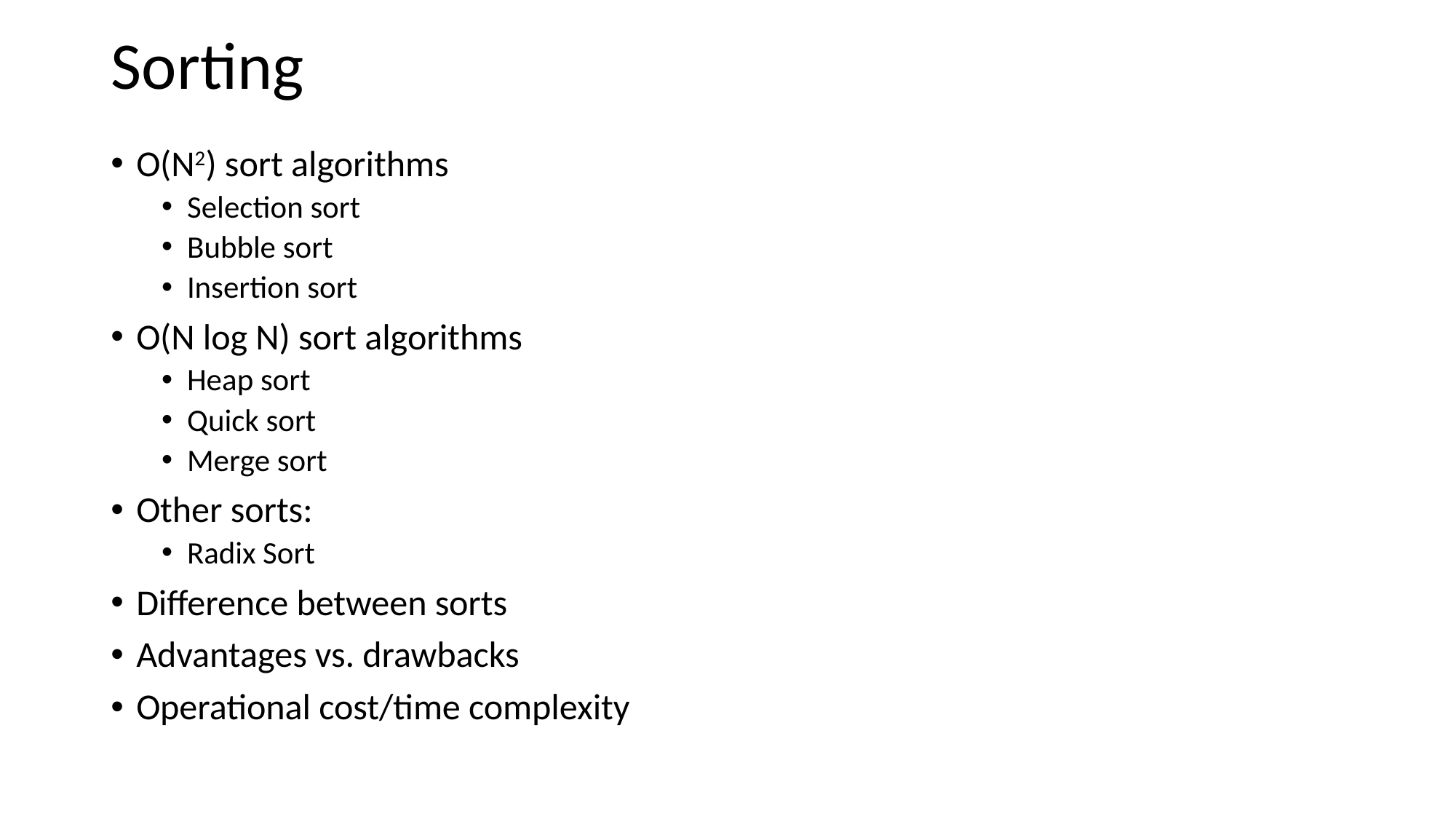

# Sorting
O(N2) sort algorithms
Selection sort
Bubble sort
Insertion sort
O(N log N) sort algorithms
Heap sort
Quick sort
Merge sort
Other sorts:
Radix Sort
Difference between sorts
Advantages vs. drawbacks
Operational cost/time complexity